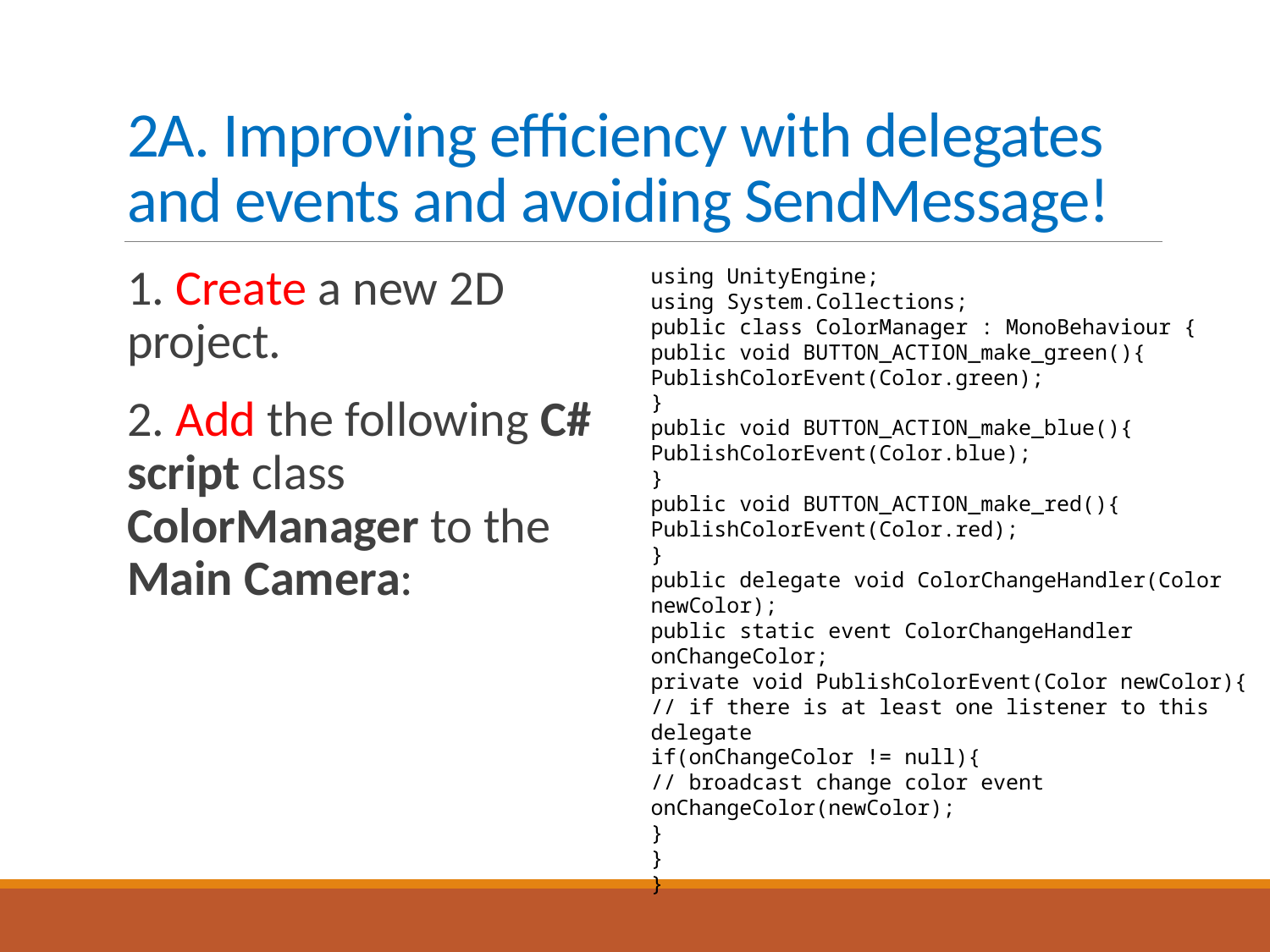

# 2A. Improving efficiency with delegates and events and avoiding SendMessage!
1. Create a new 2D project.
2. Add the following C# script class ColorManager to the Main Camera:
using UnityEngine;
using System.Collections;
public class ColorManager : MonoBehaviour {
public void BUTTON_ACTION_make_green(){
PublishColorEvent(Color.green);
}
public void BUTTON_ACTION_make_blue(){
PublishColorEvent(Color.blue);
}
public void BUTTON_ACTION_make_red(){
PublishColorEvent(Color.red);
}
public delegate void ColorChangeHandler(Color newColor);
public static event ColorChangeHandler onChangeColor;
private void PublishColorEvent(Color newColor){
// if there is at least one listener to this delegate
if(onChangeColor != null){
// broadcast change color event
onChangeColor(newColor);
}
}
}